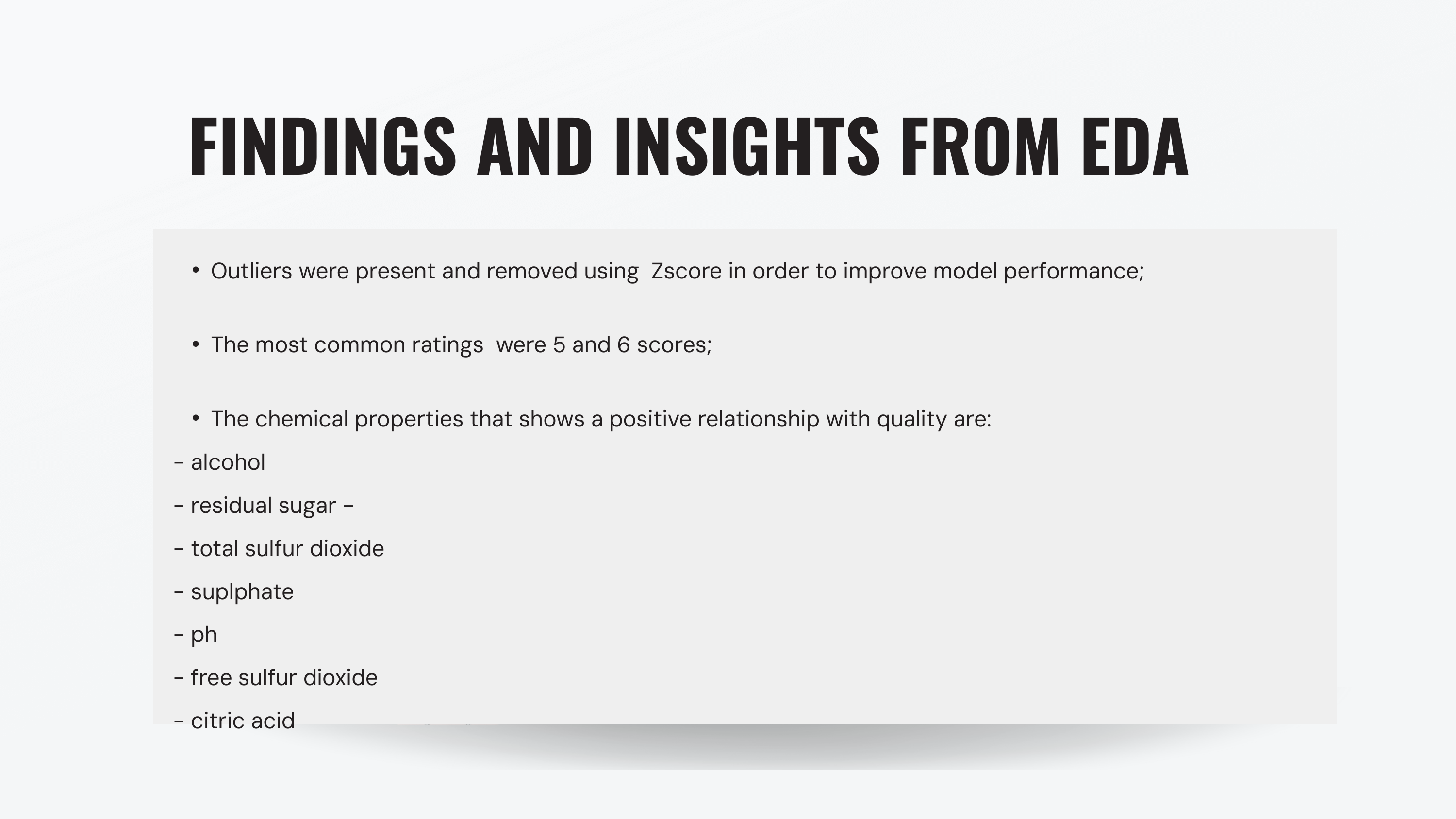

FINDINGS AND INSIGHTS FROM EDA

Outliers were present and removed using  Zscore in order to improve model performance;

The most common ratings  were 5 and 6 scores;

The chemical properties that shows a positive relationship with quality are:
- alcohol
- residual sugar -
- total sulfur dioxide
- suplphate
- ph
- free sulfur dioxide
- citric acid